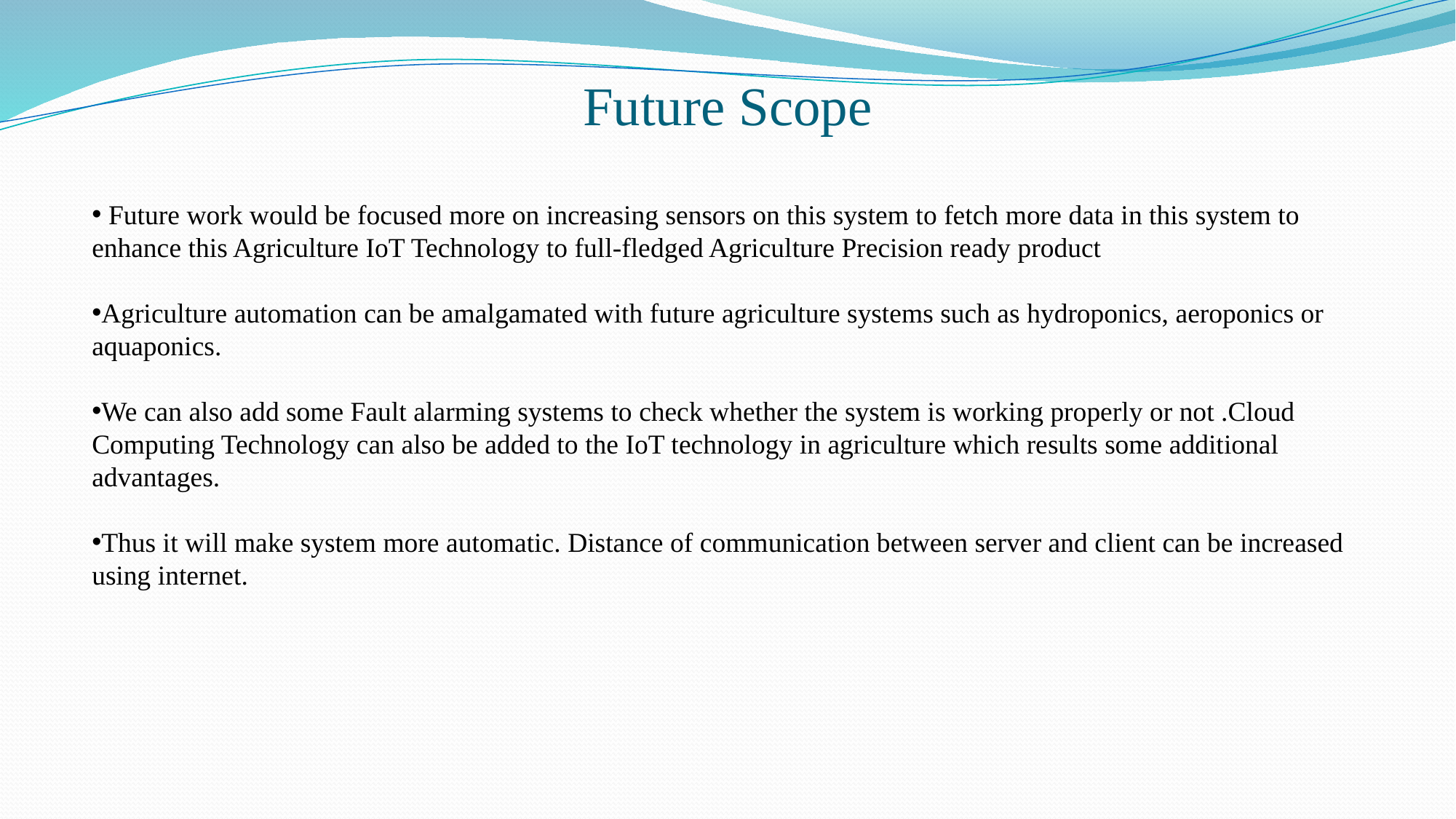

Future Scope
 Future work would be focused more on increasing sensors on this system to fetch more data in this system to enhance this Agriculture IoT Technology to full-fledged Agriculture Precision ready product

Agriculture automation can be amalgamated with future agriculture systems such as hydroponics, aeroponics or aquaponics.

We can also add some Fault alarming systems to check whether the system is working properly or not .Cloud Computing Technology can also be added to the IoT technology in agriculture which results some additional advantages.

Thus it will make system more automatic. Distance of communication between server and client can be increased using internet.